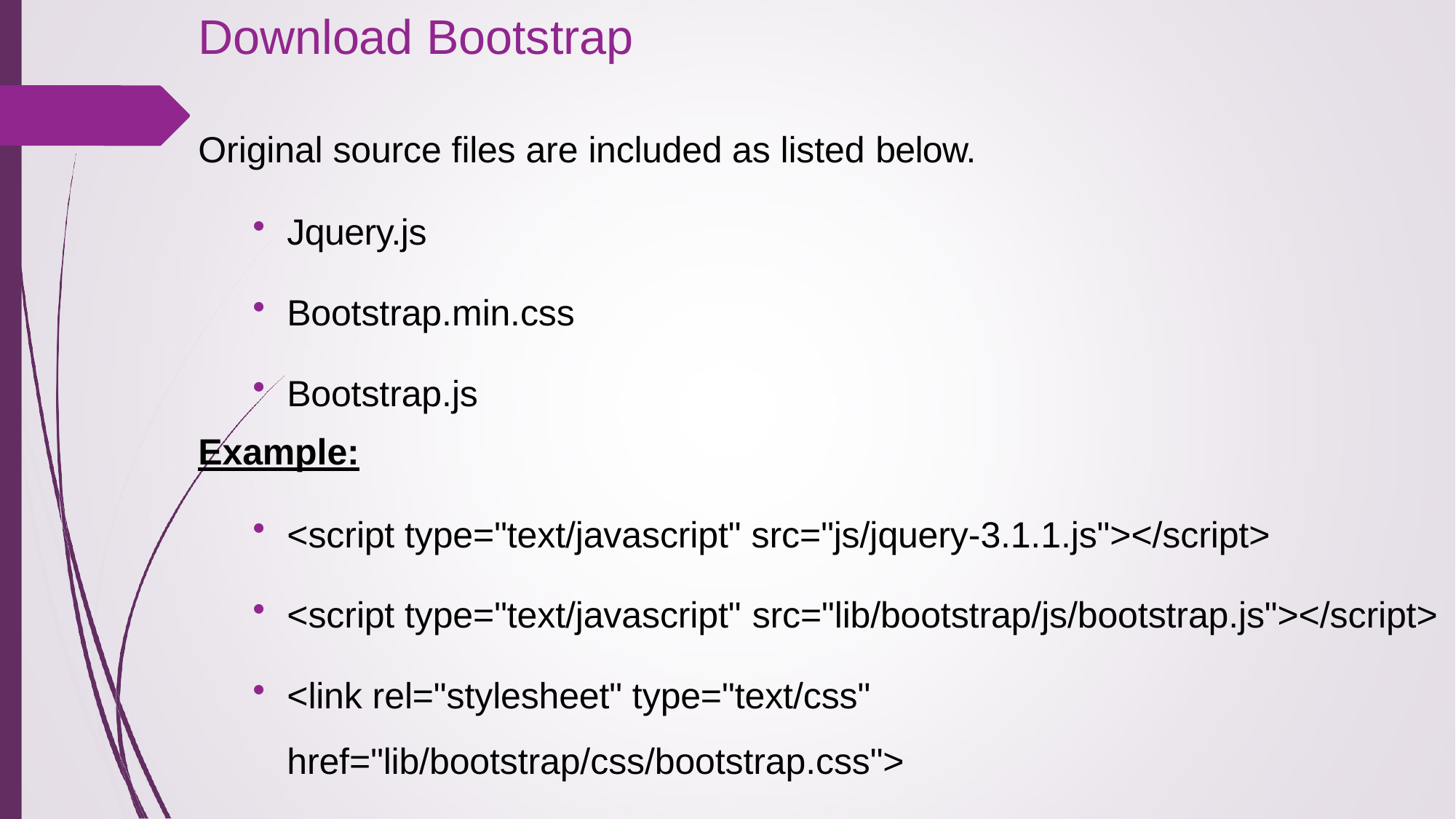

# Download Bootstrap
Original source files are included as listed below.

Jquery.js
Bootstrap.min.css
Bootstrap.js
Example:

<script type="text/javascript" src="js/jquery-3.1.1.js"></script>
<script type="text/javascript" src="lib/bootstrap/js/bootstrap.js"></script>
<link rel="stylesheet" type="text/css"  href="lib/bootstrap/css/bootstrap.css">